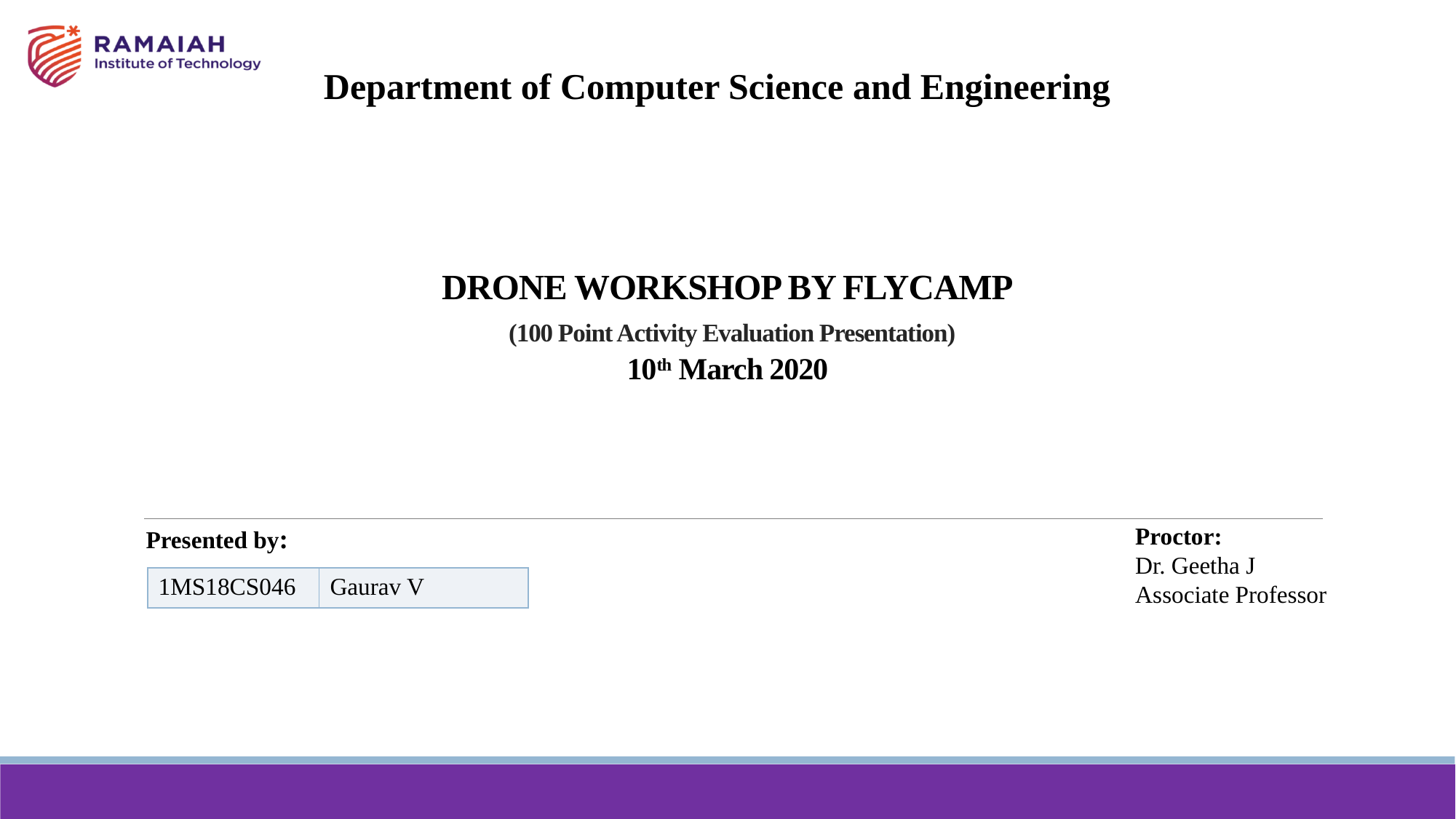

Department of Computer Science and Engineering
# DRONE WORKSHOP BY FLYCAMP (100 Point Activity Evaluation Presentation) 10th March 2020
Presented by:

Proctor:
Dr. Geetha J
Associate Professor
| 1MS18CS046 | Gaurav V |
| --- | --- |